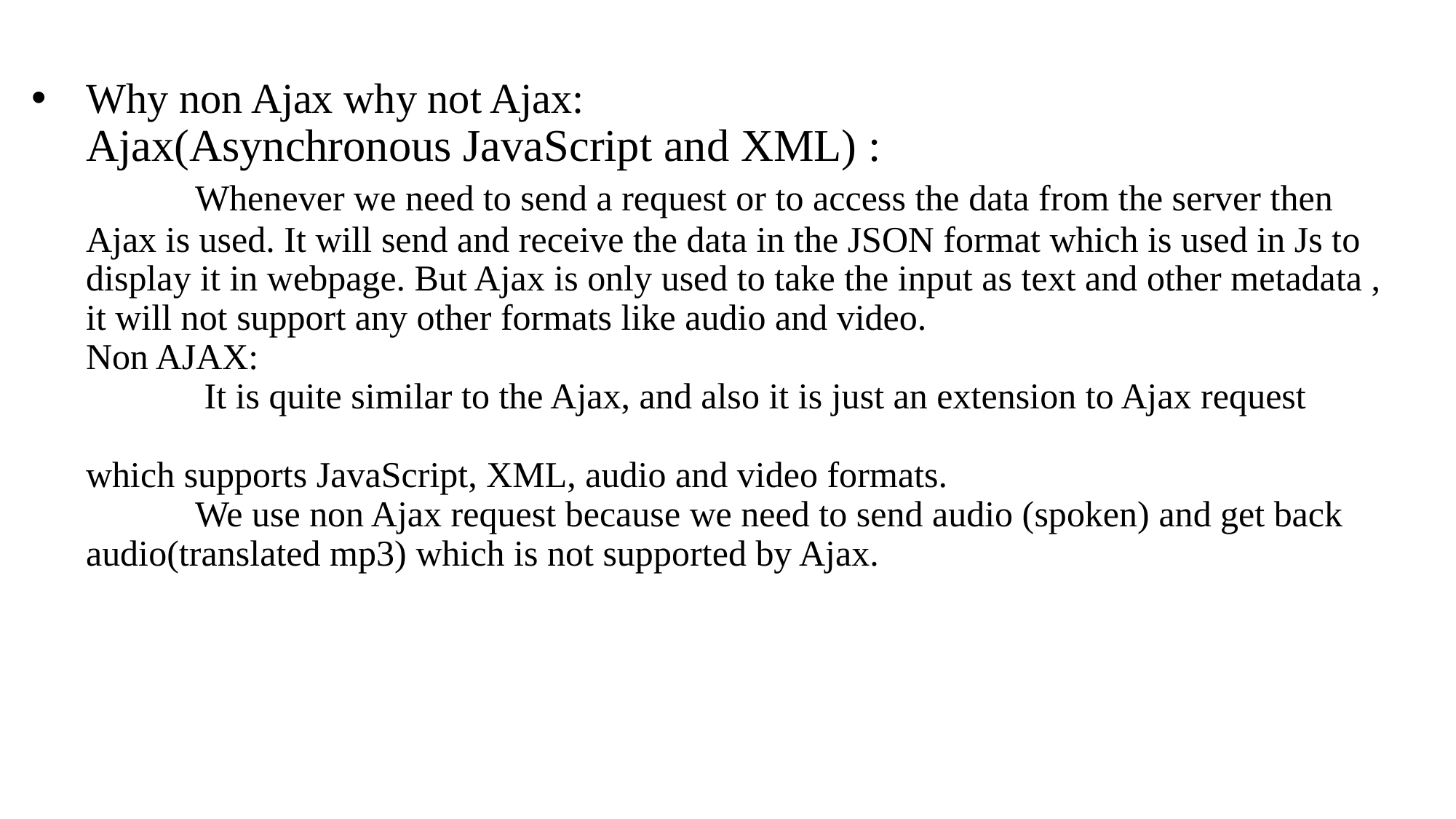

# Why non Ajax why not Ajax: Ajax(Asynchronous JavaScript and XML) : Whenever we need to send a request or to access the data from the server then Ajax is used. It will send and receive the data in the JSON format which is used in Js to display it in webpage. But Ajax is only used to take the input as text and other metadata , it will not support any other formats like audio and video. Non AJAX: It is quite similar to the Ajax, and also it is just an extension to Ajax request which supports JavaScript, XML, audio and video formats. We use non Ajax request because we need to send audio (spoken) and get back audio(translated mp3) which is not supported by Ajax.